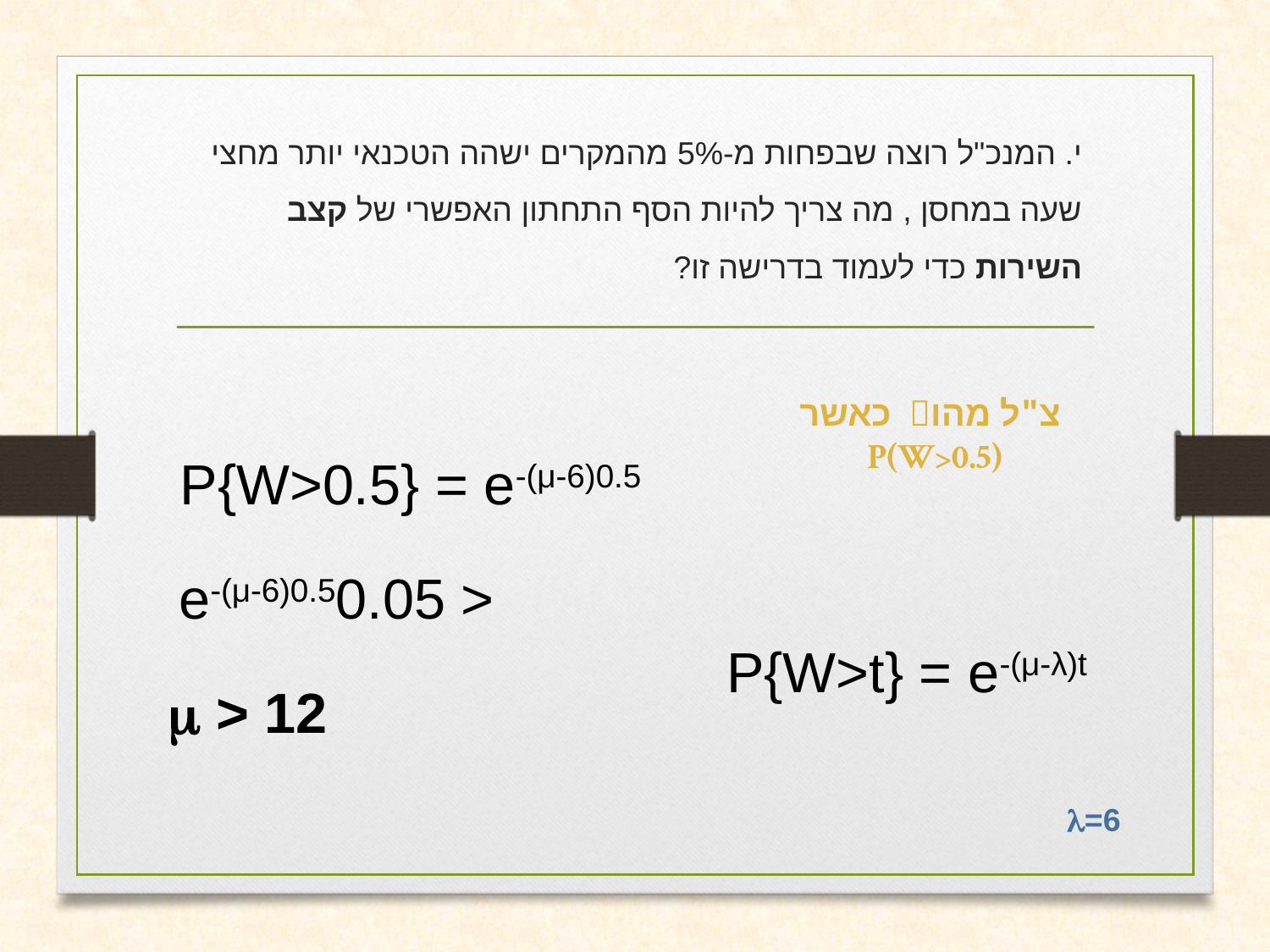

י. המנכ"ל רוצה שבפחות מ-5% מהמקרים ישהה הטכנאי יותר מחצי שעה במחסן , מה צריך להיות הסף התחתון האפשרי של קצב השירות כדי לעמוד בדרישה זו?
צ"ל מהוμ  כאשר
P(W>0.5)
P{W>0.5} = e-(μ-6)0.5
e-(μ-6)0.50.05 >
P{W>t} = e-(μ-λ)t
μ > 12

λ=6